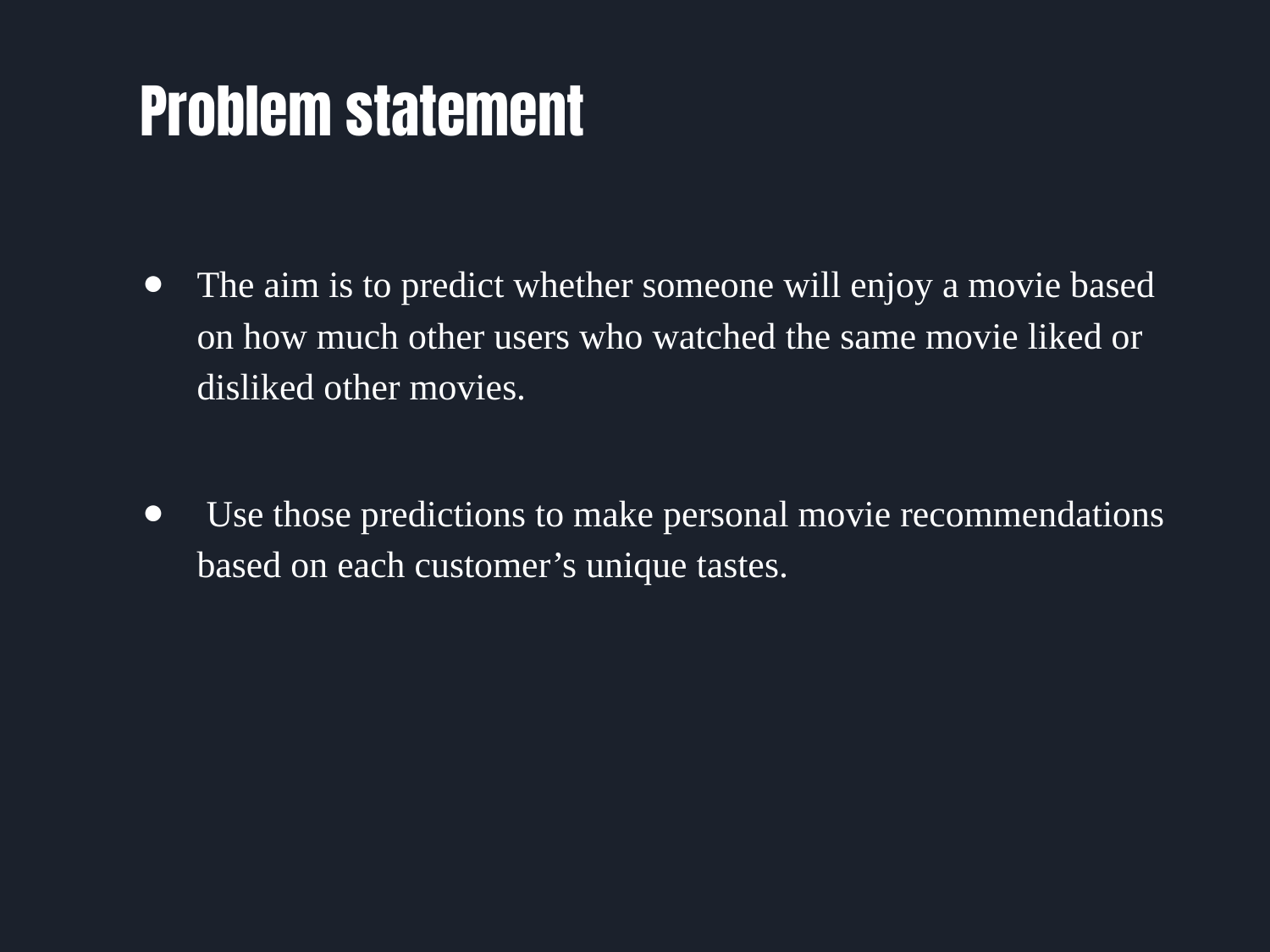

# Problem statement
The aim is to predict whether someone will enjoy a movie based on how much other users who watched the same movie liked or disliked other movies.

 Use those predictions to make personal movie recommendations based on each customer’s unique tastes.